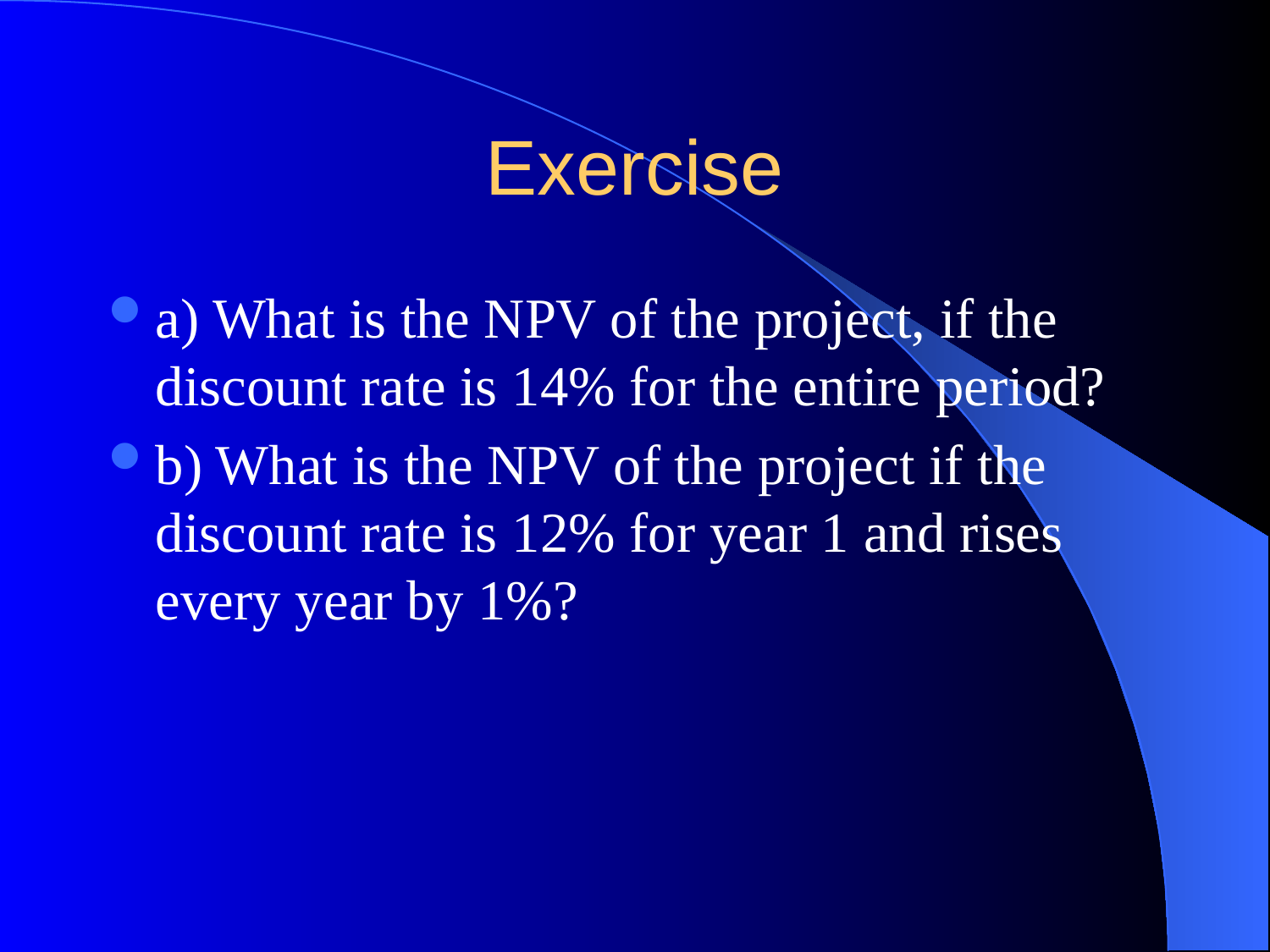

# Exercise
a) What is the NPV of the project, if the discount rate is 14% for the entire period?
b) What is the NPV of the project if the discount rate is 12% for year 1 and rises every year by 1%?